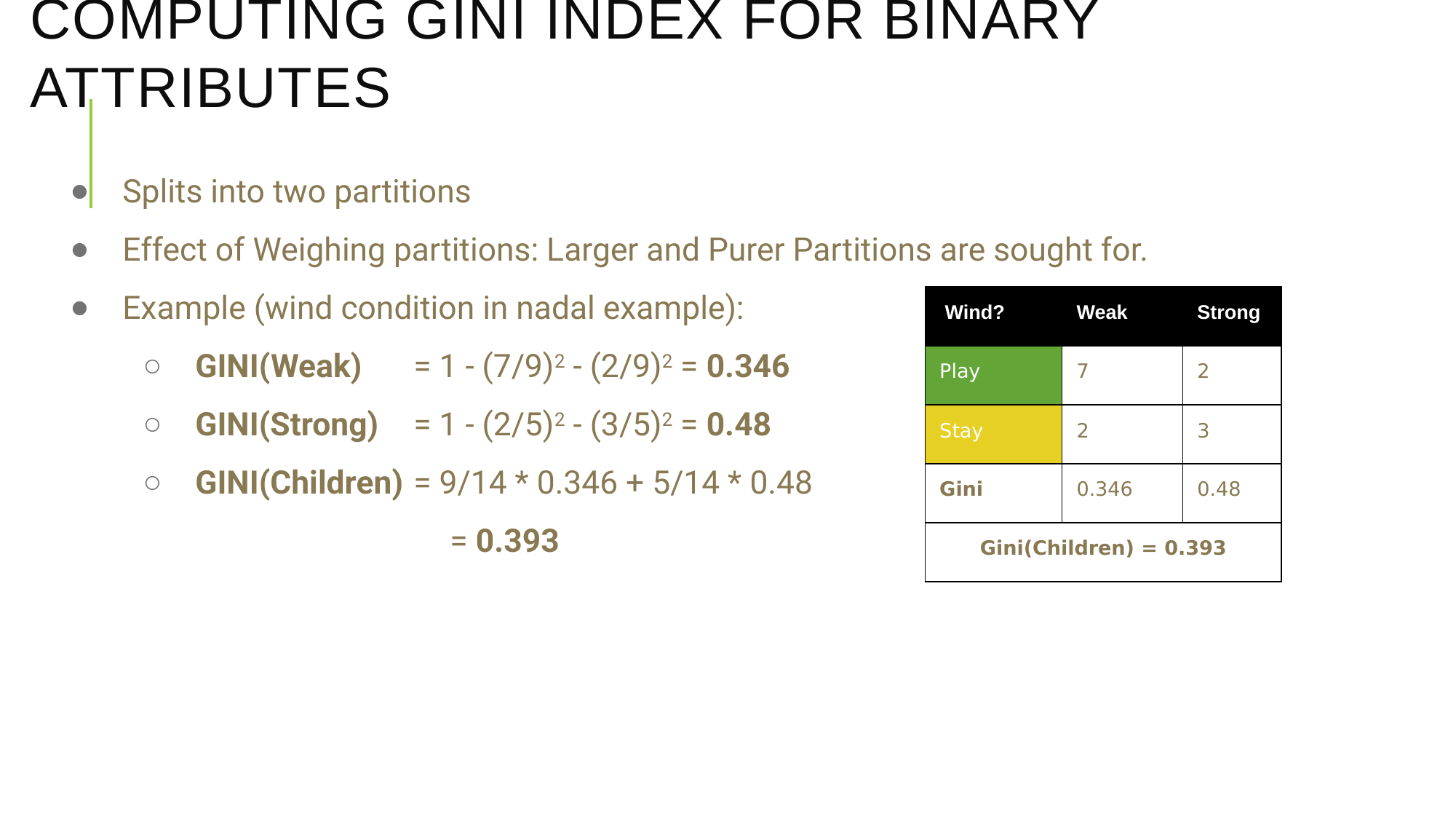

# Computing GINI Index for Binary Attributes
Splits into two partitions
Effect of Weighing partitions: Larger and Purer Partitions are sought for.
Example (wind condition in nadal example):
GINI(Weak) 	= 1 - (7/9)2 - (2/9)2 = 0.346
GINI(Strong) 	= 1 - (2/5)2 - (3/5)2 = 0.48
GINI(Children) 	= 9/14 * 0.346 + 5/14 * 0.48
	= 0.393

| Wind? | Weak | Strong |
| --- | --- | --- |
| Play | 7 | 2 |
| Stay | 2 | 3 |
| Gini | 0.346 | 0.48 |
| Gini(Children) = 0.393 |  |  |